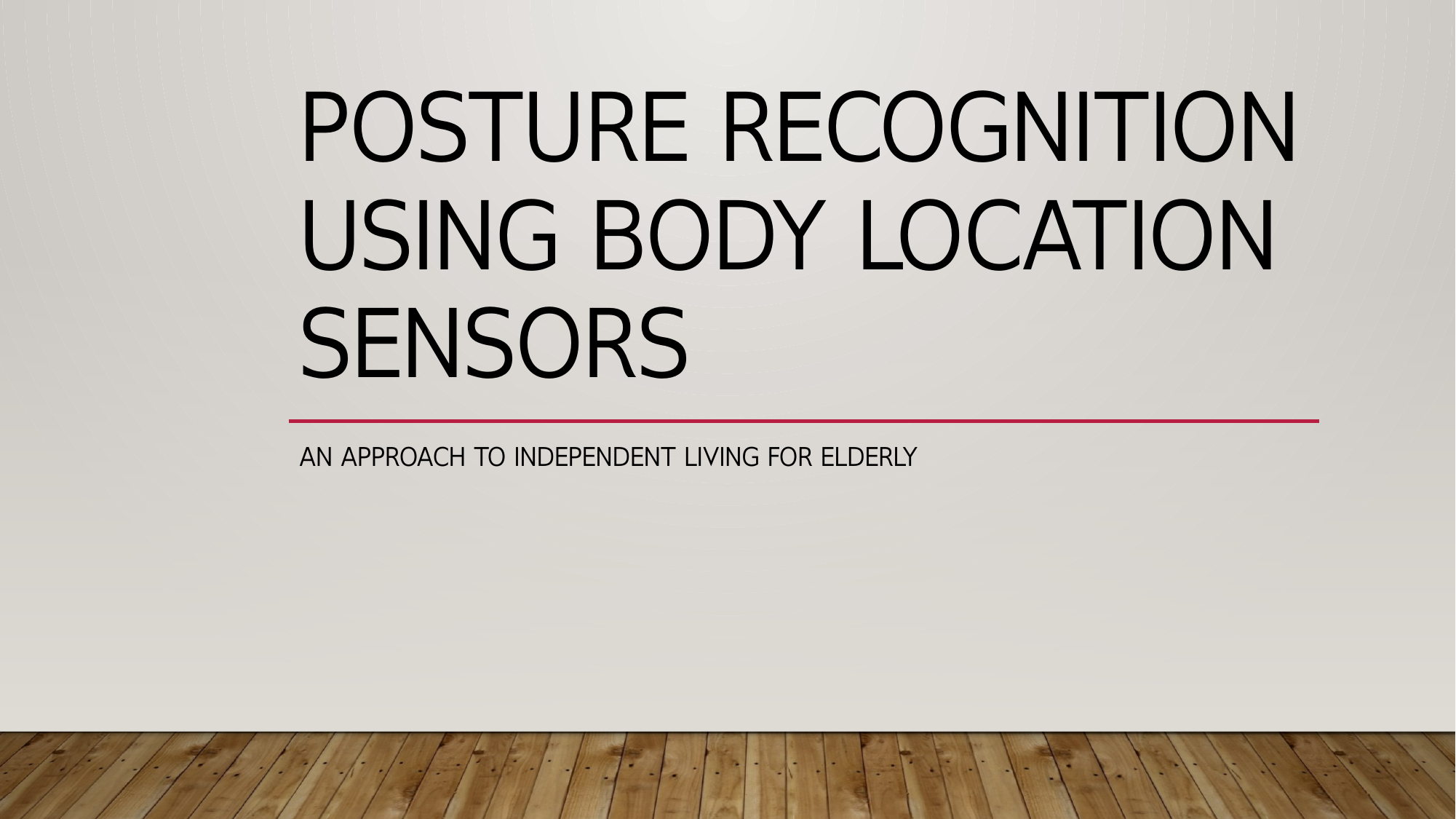

# Posture recognition using body location sensors
An approach to independent living for elderly